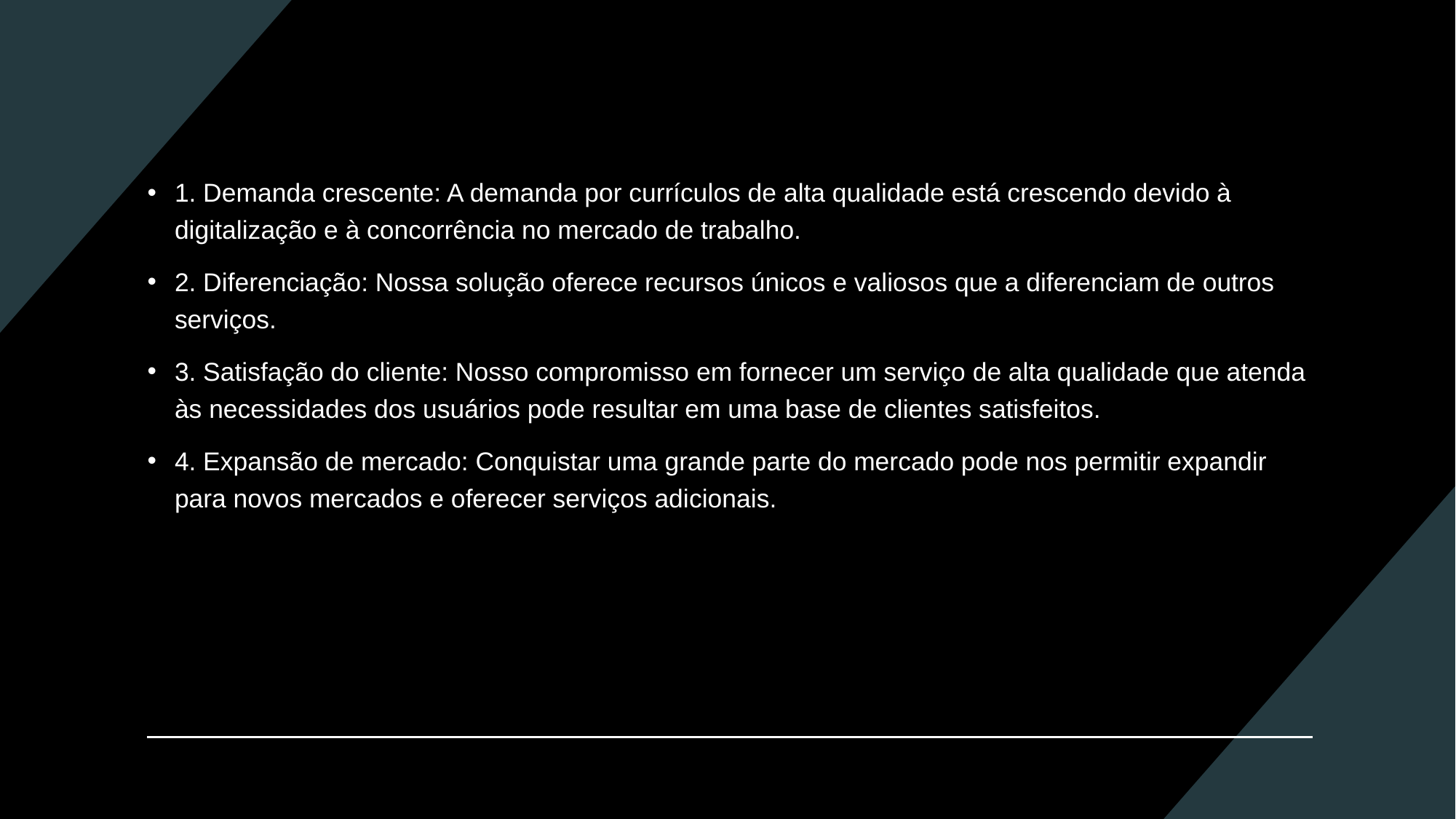

1. Demanda crescente: A demanda por currículos de alta qualidade está crescendo devido à digitalização e à concorrência no mercado de trabalho.
2. Diferenciação: Nossa solução oferece recursos únicos e valiosos que a diferenciam de outros serviços.
3. Satisfação do cliente: Nosso compromisso em fornecer um serviço de alta qualidade que atenda às necessidades dos usuários pode resultar em uma base de clientes satisfeitos.
4. Expansão de mercado: Conquistar uma grande parte do mercado pode nos permitir expandir para novos mercados e oferecer serviços adicionais.